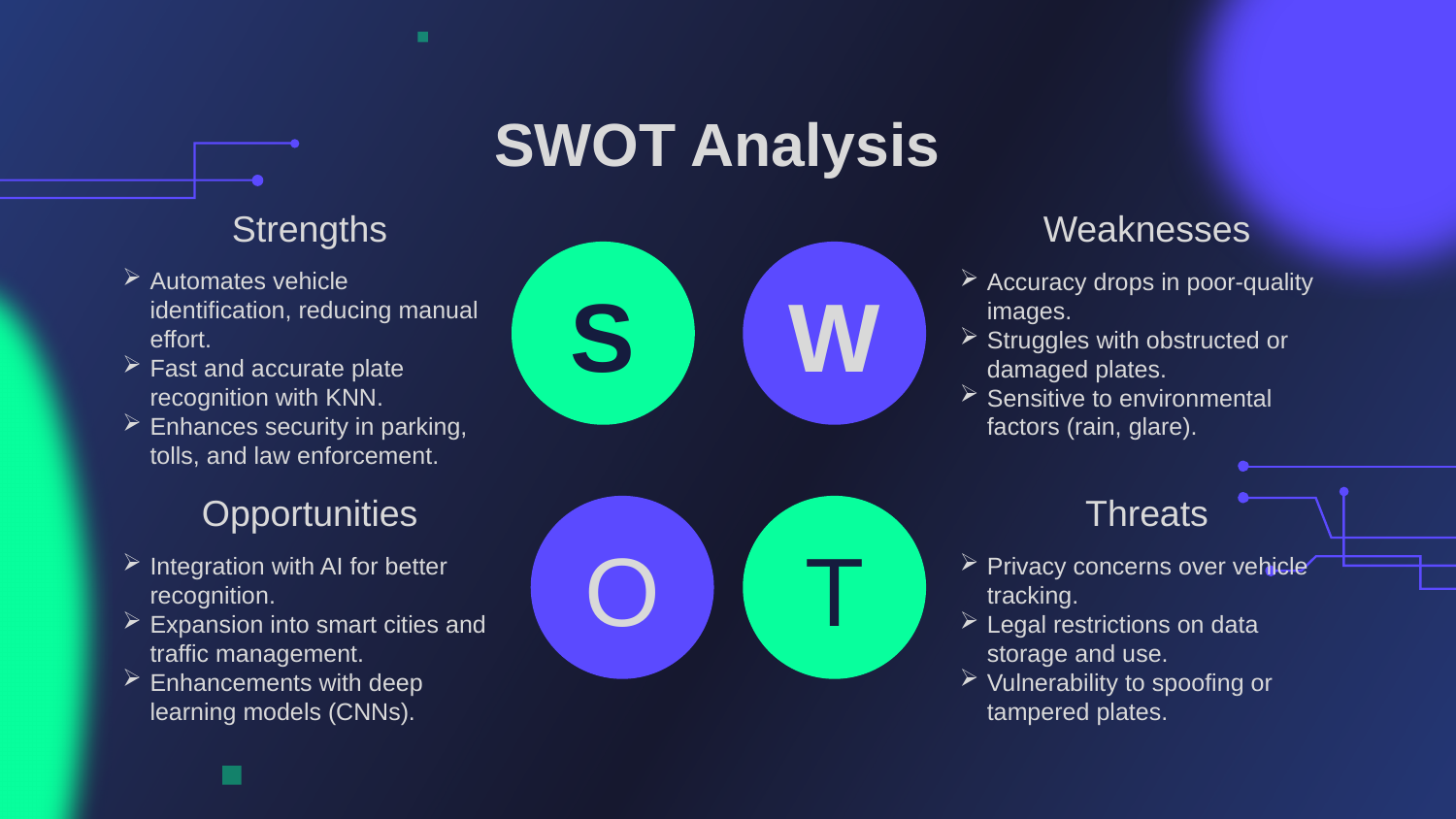

# SWOT Analysis
Strengths
Weaknesses
S
W
Automates vehicle identification, reducing manual effort.
Fast and accurate plate recognition with KNN.
Enhances security in parking, tolls, and law enforcement.
Accuracy drops in poor-quality images.
Struggles with obstructed or damaged plates.
Sensitive to environmental factors (rain, glare).
Opportunities
Threats
O
T
Integration with AI for better recognition.
Expansion into smart cities and traffic management.
Enhancements with deep learning models (CNNs).
Privacy concerns over vehicle tracking.
Legal restrictions on data storage and use.
Vulnerability to spoofing or tampered plates.